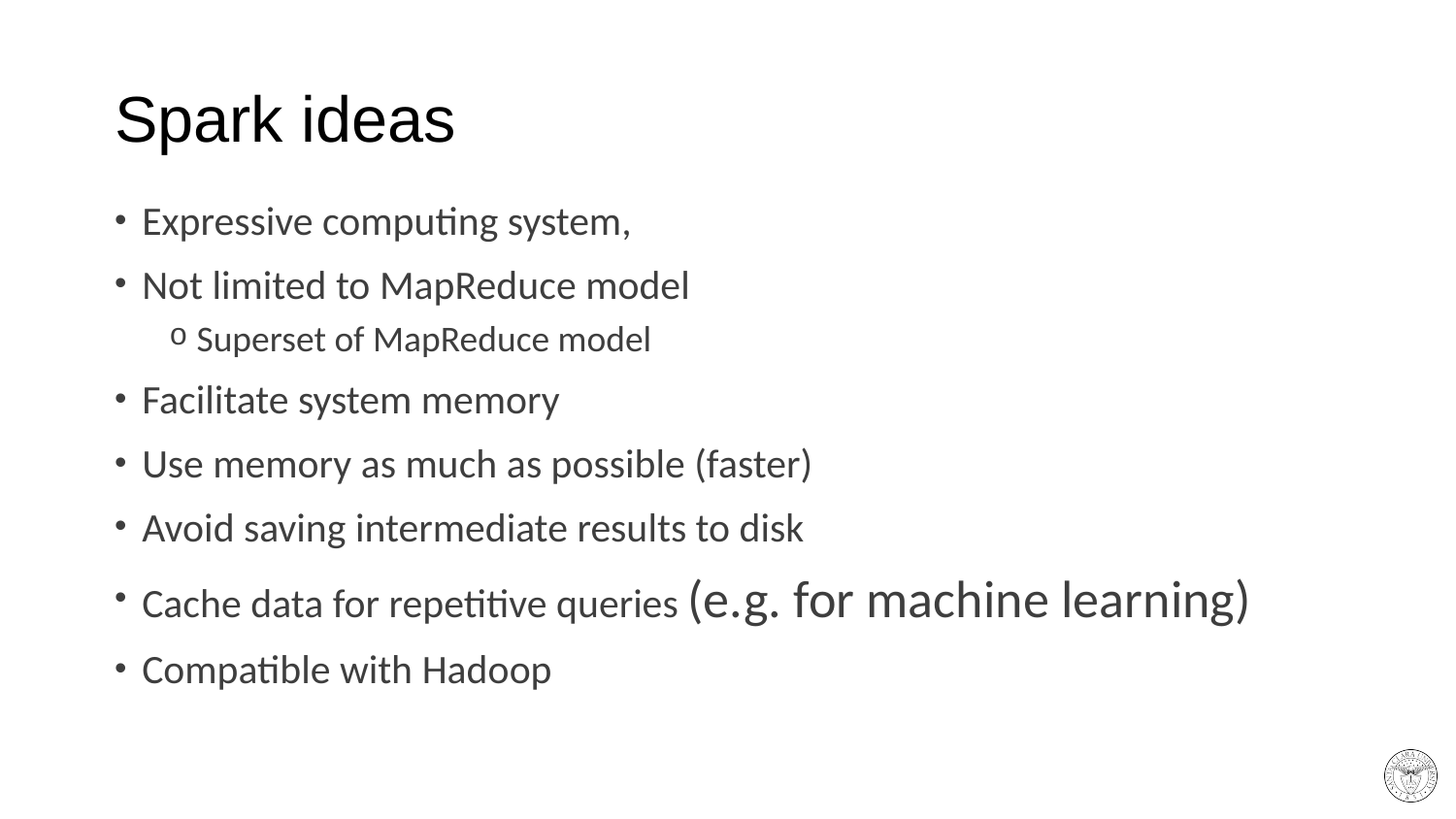

# Spark ideas
Expressive computing system,
Not limited to MapReduce model
Superset of MapReduce model
Facilitate system memory
Use memory as much as possible (faster)
Avoid saving intermediate results to disk
Cache data for repetitive queries (e.g. for machine learning)
Compatible with Hadoop